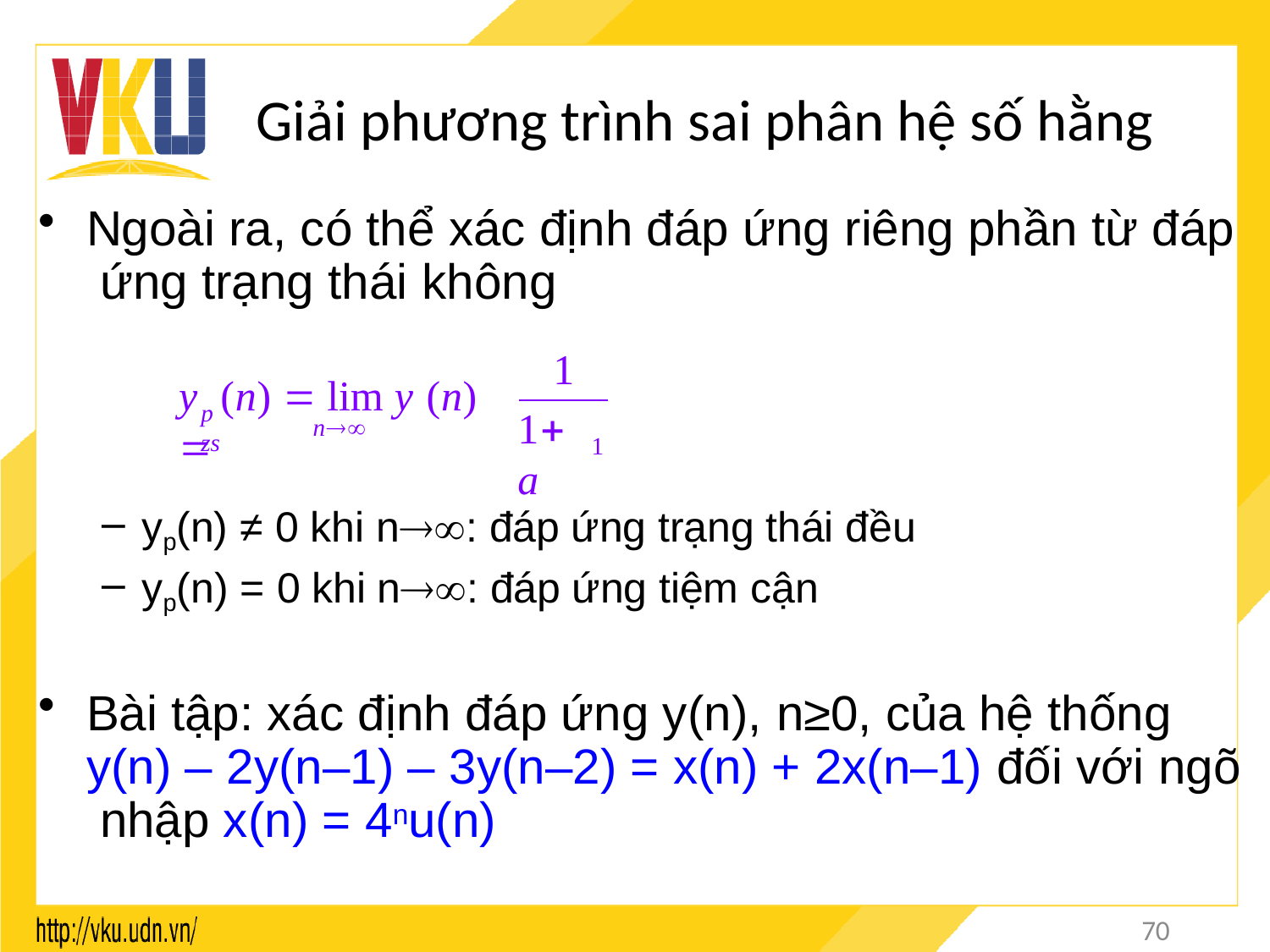

# Giải phương trình sai phân hệ số hằng
Ngoài ra, có thể xác định đáp ứng riêng phần từ đáp  ứng trạng thái không
1
y	(n) = lim y	(n) =
p	zs
1+ a

n→∞
1
yp(n) ≠ 0 khi n→∞: đáp ứng trạng thái đều
yp(n) = 0 khi n→∞: đáp ứng tiệm cận

Bài tập: xác định đáp ứng y(n), n≥0, của hệ thống  y(n) – 2y(n–1) – 3y(n–2) = x(n) + 2x(n–1) đối với ngõ  nhập x(n) = 4nu(n)
70